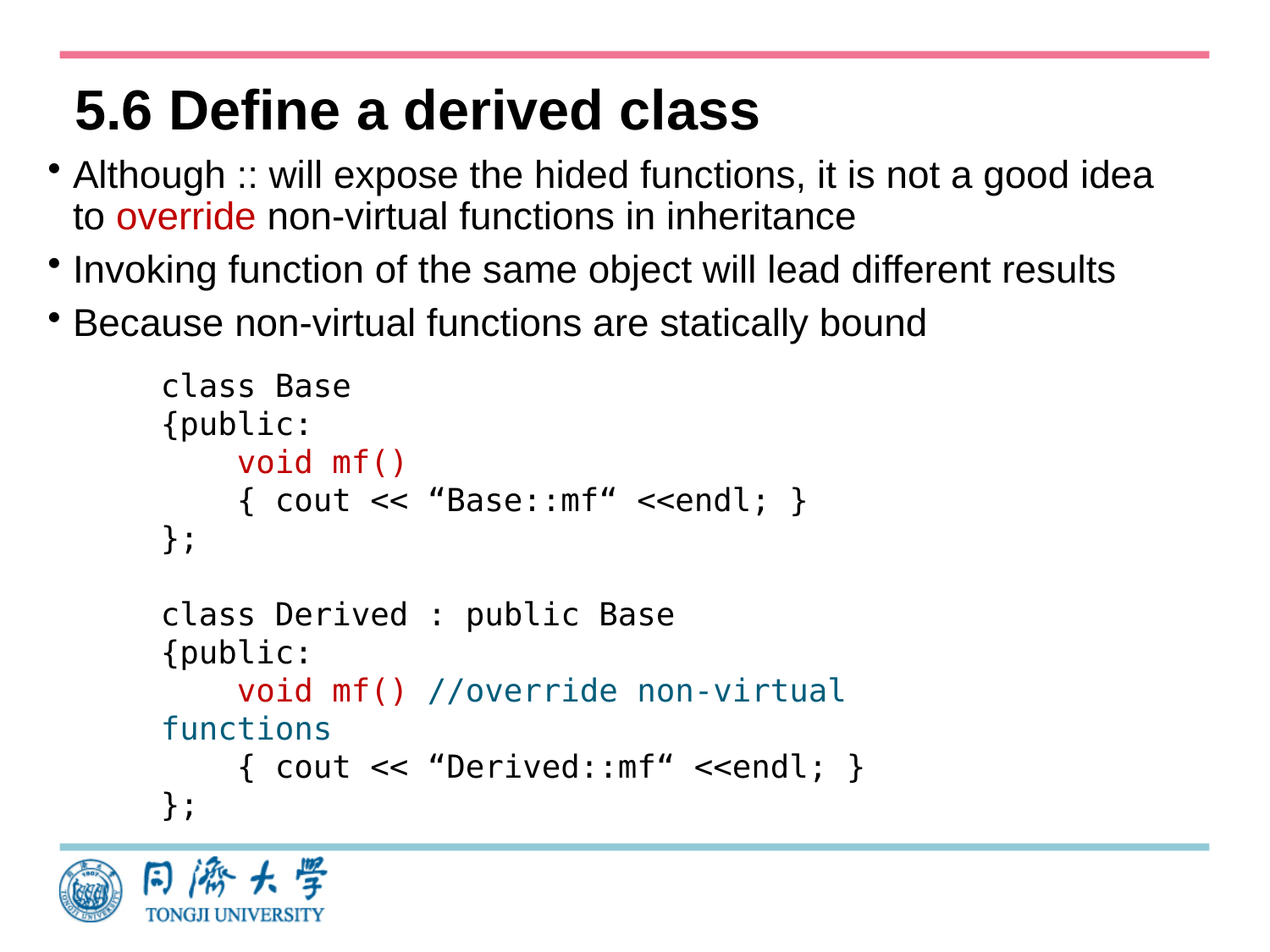

# 5.6 Define a derived class
Although :: will expose the hided functions, it is not a good idea to override non-virtual functions in inheritance
Invoking function of the same object will lead different results
Because non-virtual functions are statically bound
class Base
{public:
    void mf()
    { cout << “Base::mf“ <<endl; }
};

class Derived : public Base
{public:
    void mf() //override non-virtual functions
    { cout << “Derived::mf“ <<endl; }
};